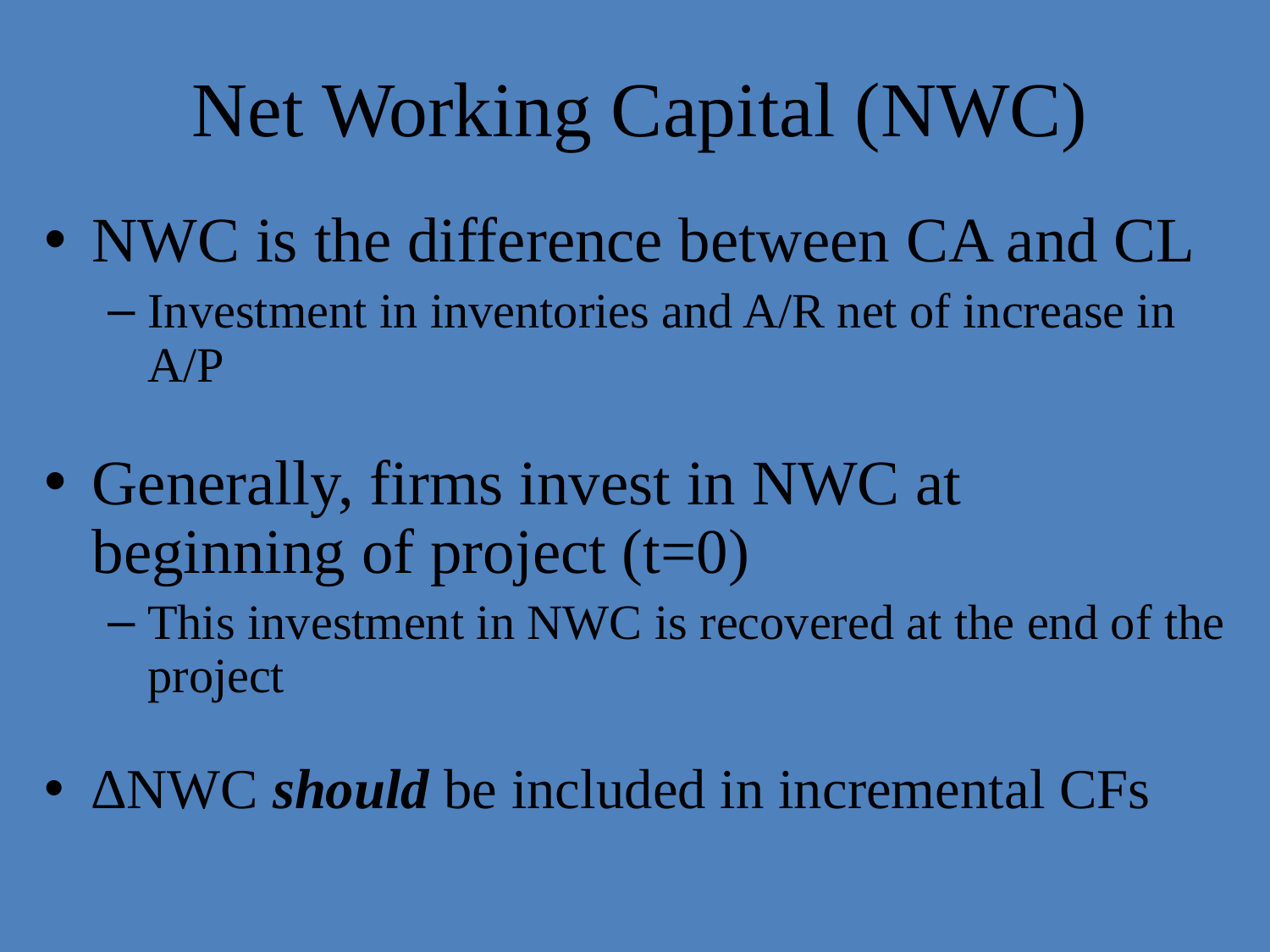

# Net Working Capital (NWC)
NWC is the difference between CA and CL
Investment in inventories and A/R net of increase in A/P

Generally, firms invest in NWC at beginning of project (t=0)
This investment in NWC is recovered at the end of the project

∆NWC should be included in incremental CFs